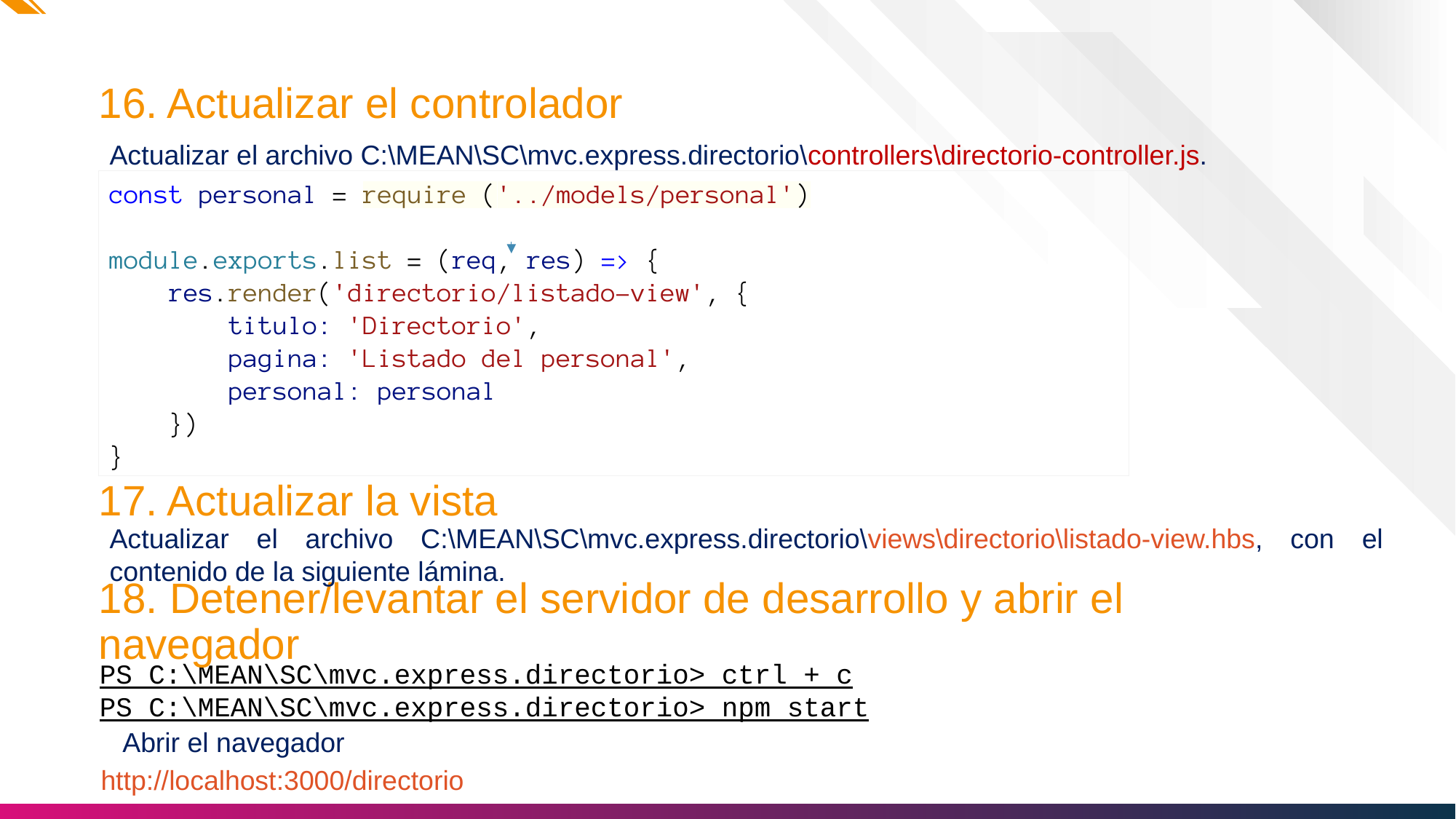

# 16. Actualizar el controlador
Actualizar el archivo C:\MEAN\SC\mvc.express.directorio\controllers\directorio-controller.js.
const personal = require ('../models/personal')
module.exports.list = (req, res) => {
    res.render('directorio/listado-view', {
        titulo: 'Directorio',
        pagina: 'Listado del personal',
        personal: personal
    })
}
17. Actualizar la vista
Actualizar el archivo C:\MEAN\SC\mvc.express.directorio\views\directorio\listado-view.hbs, con el contenido de la siguiente lámina.
18. Detener/levantar el servidor de desarrollo y abrir el navegador
PS C:\MEAN\SC\mvc.express.directorio> ctrl + c
PS C:\MEAN\SC\mvc.express.directorio> npm start
Abrir el navegador
http://localhost:3000/directorio